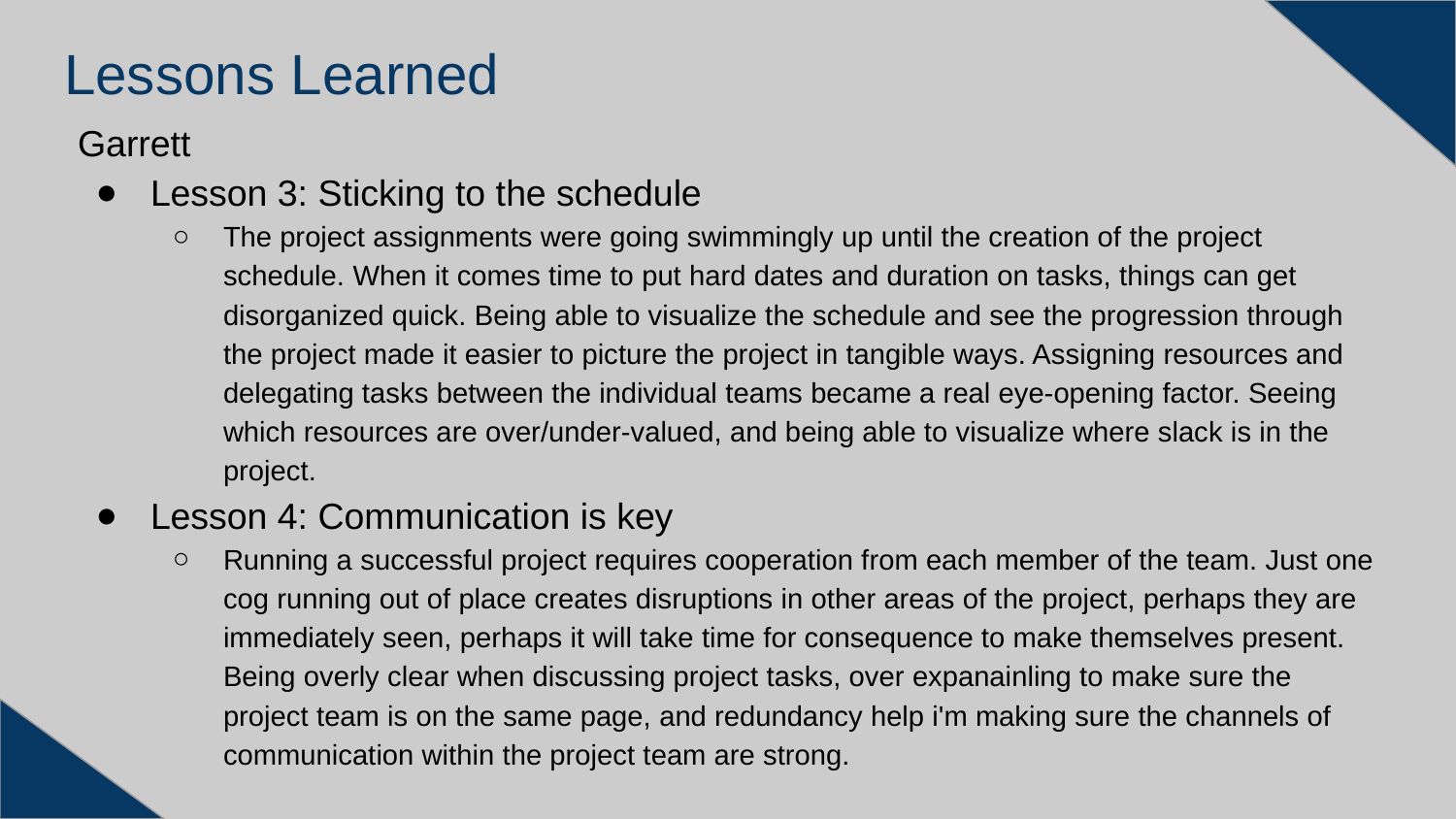

# Lessons Learned
Garrett
Lesson 3: Sticking to the schedule
The project assignments were going swimmingly up until the creation of the project schedule. When it comes time to put hard dates and duration on tasks, things can get disorganized quick. Being able to visualize the schedule and see the progression through the project made it easier to picture the project in tangible ways. Assigning resources and delegating tasks between the individual teams became a real eye-opening factor. Seeing which resources are over/under-valued, and being able to visualize where slack is in the project.
Lesson 4: Communication is key
Running a successful project requires cooperation from each member of the team. Just one cog running out of place creates disruptions in other areas of the project, perhaps they are immediately seen, perhaps it will take time for consequence to make themselves present. Being overly clear when discussing project tasks, over expanainling to make sure the project team is on the same page, and redundancy help i'm making sure the channels of communication within the project team are strong.